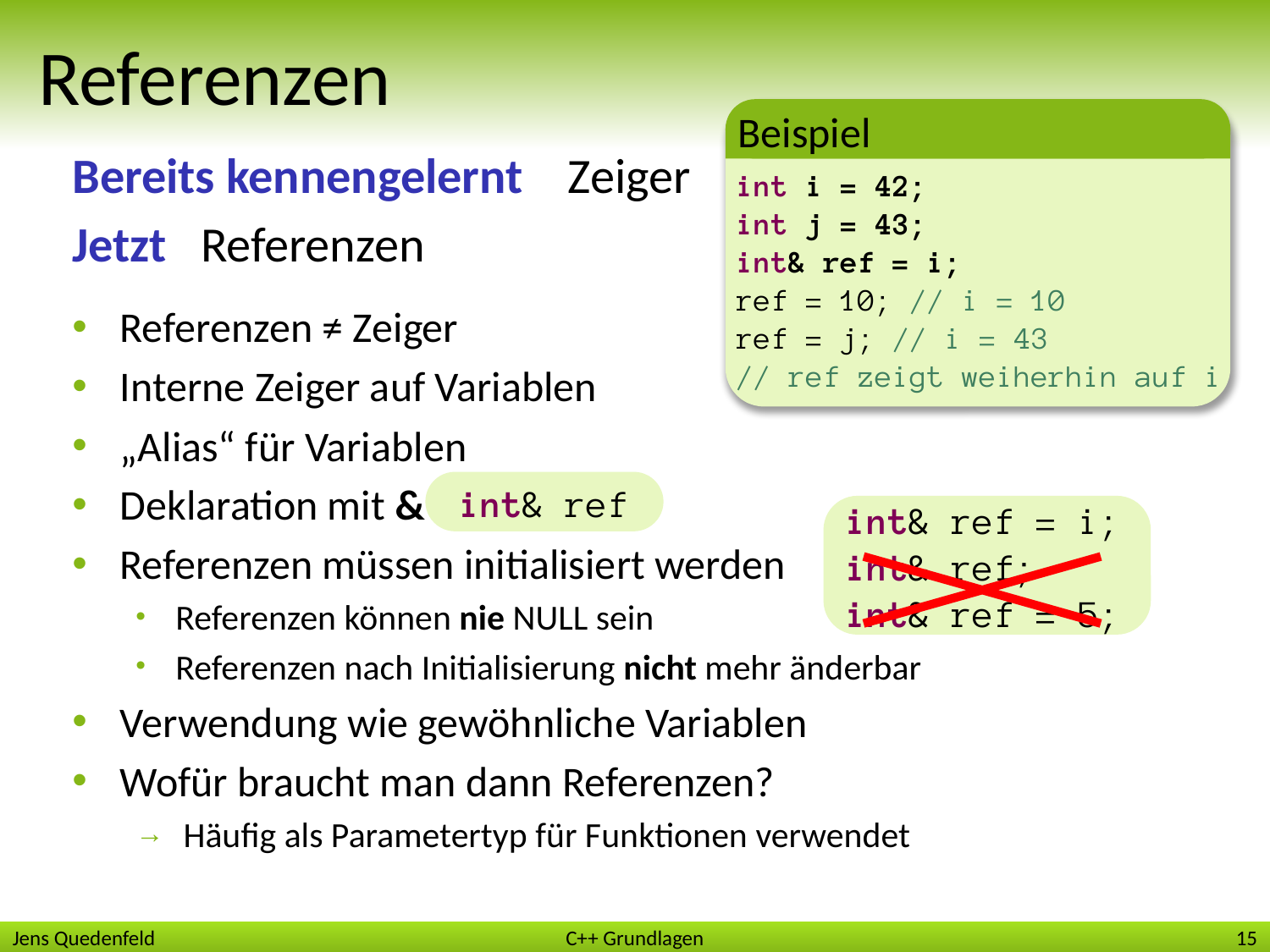

# Referenzen

Beispiel

Bereits kennengelernt    Zeiger
Jetzt   Referenzen

Referenzen ≠ Zeiger
Interne Zeiger auf Variablen
„Alias“ für Variablen
Deklaration mit &
Referenzen müssen initialisiert werden
Referenzen können nie NULL sein
Referenzen nach Initialisierung nicht mehr änderbar
Verwendung wie gewöhnliche Variablen
Wofür braucht man dann Referenzen?
 Häufig als Parametertyp für Funktionen verwendet
int i = 42;
int j = 43;
int& ref = i;
ref = 10; // i = 10
ref = j; // i = 43
// ref zeigt weiherhin auf i

int& ref
int& ref = i;
int& ref;
int& ref = 5;